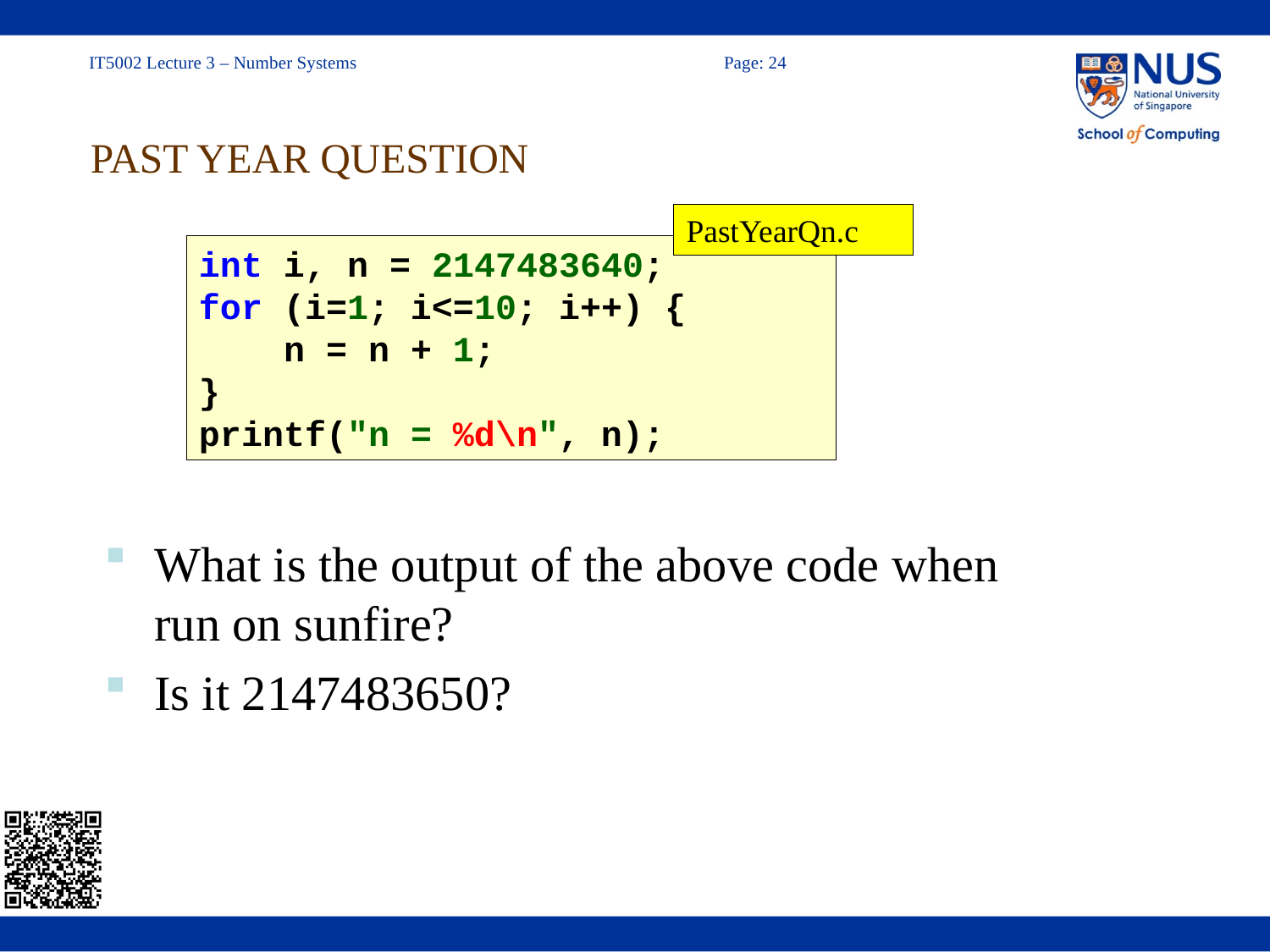

Aaron Tan, NUS
24
# PAST YEAR QUESTION
PastYearQn.c
int i, n = 2147483640;
for (i=1; i<=10; i++) {
    n = n + 1;
}
printf("n = %d\n", n);
What is the output of the above code when run on sunfire?
Is it 2147483650?